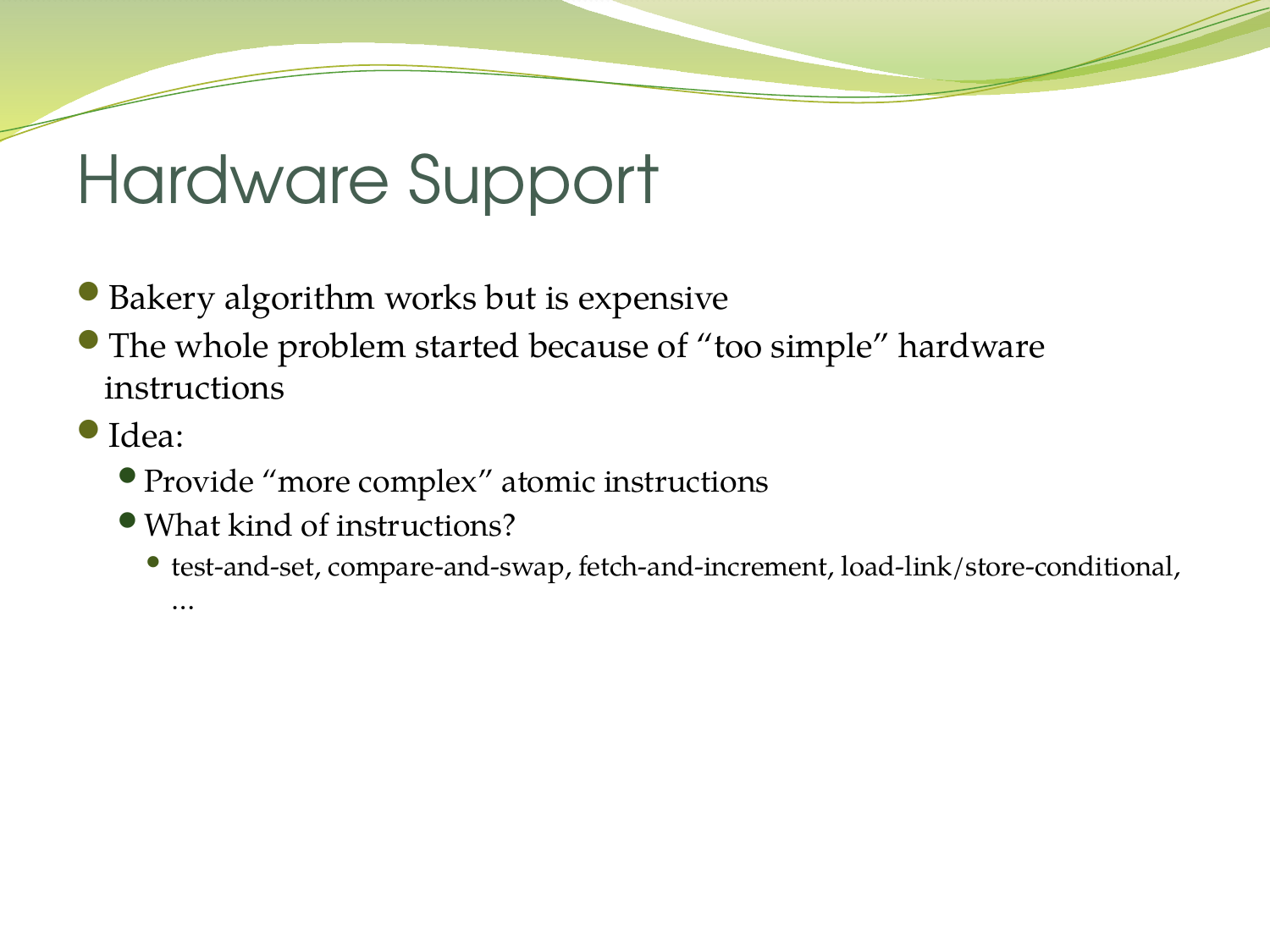

# Hardware Support
Bakery algorithm works but is expensive
The whole problem started because of “too simple” hardware instructions
Idea:
Provide “more complex” atomic instructions
What kind of instructions?
test-and-set, compare-and-swap, fetch-and-increment, load-link/store-conditional, …